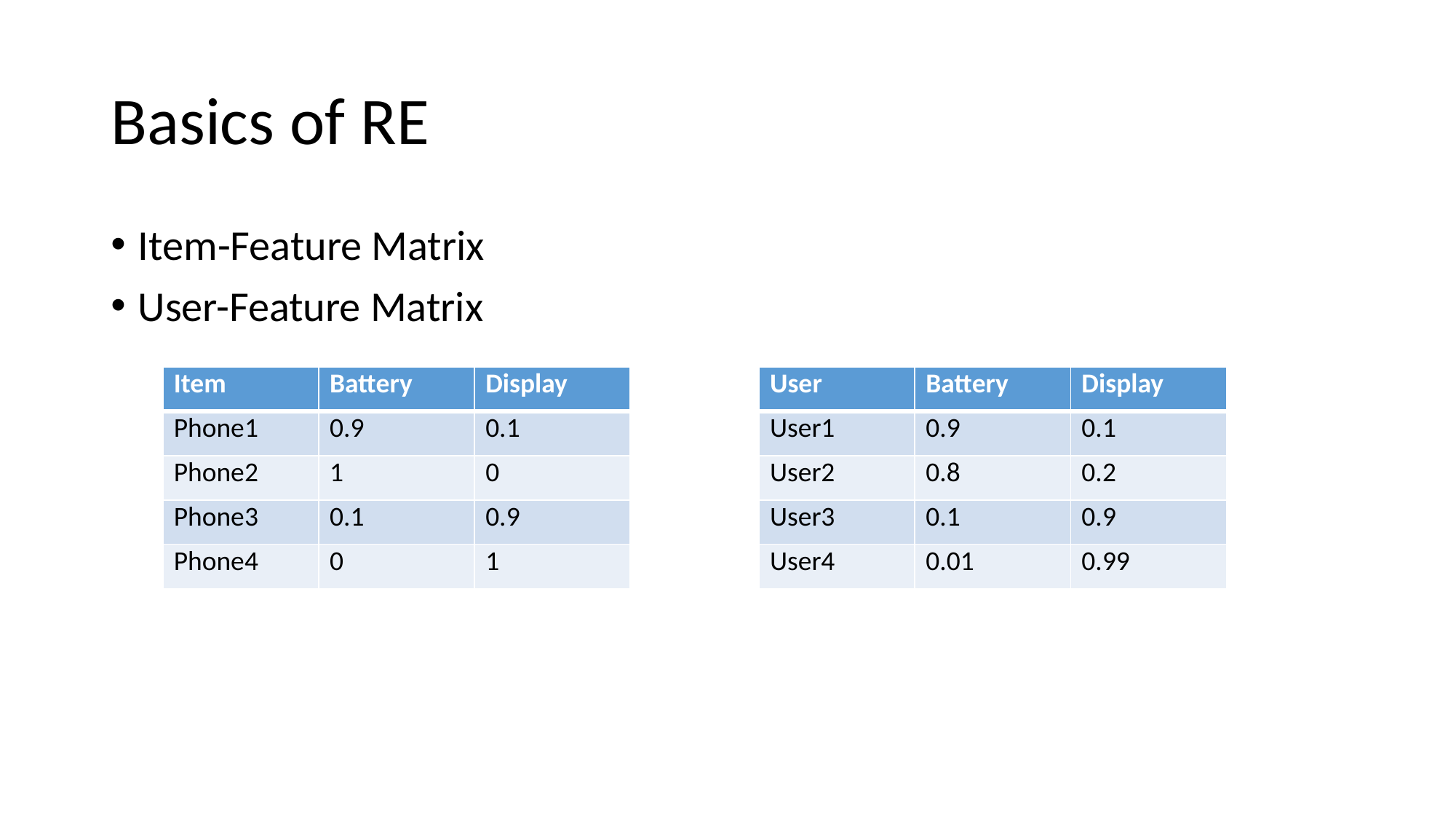

# Basics of RE
Item-Feature Matrix
User-Feature Matrix
| Item | Battery | Display |
| --- | --- | --- |
| Phone1 | 0.9 | 0.1 |
| Phone2 | 1 | 0 |
| Phone3 | 0.1 | 0.9 |
| Phone4 | 0 | 1 |
| User | Battery | Display |
| --- | --- | --- |
| User1 | 0.9 | 0.1 |
| User2 | 0.8 | 0.2 |
| User3 | 0.1 | 0.9 |
| User4 | 0.01 | 0.99 |